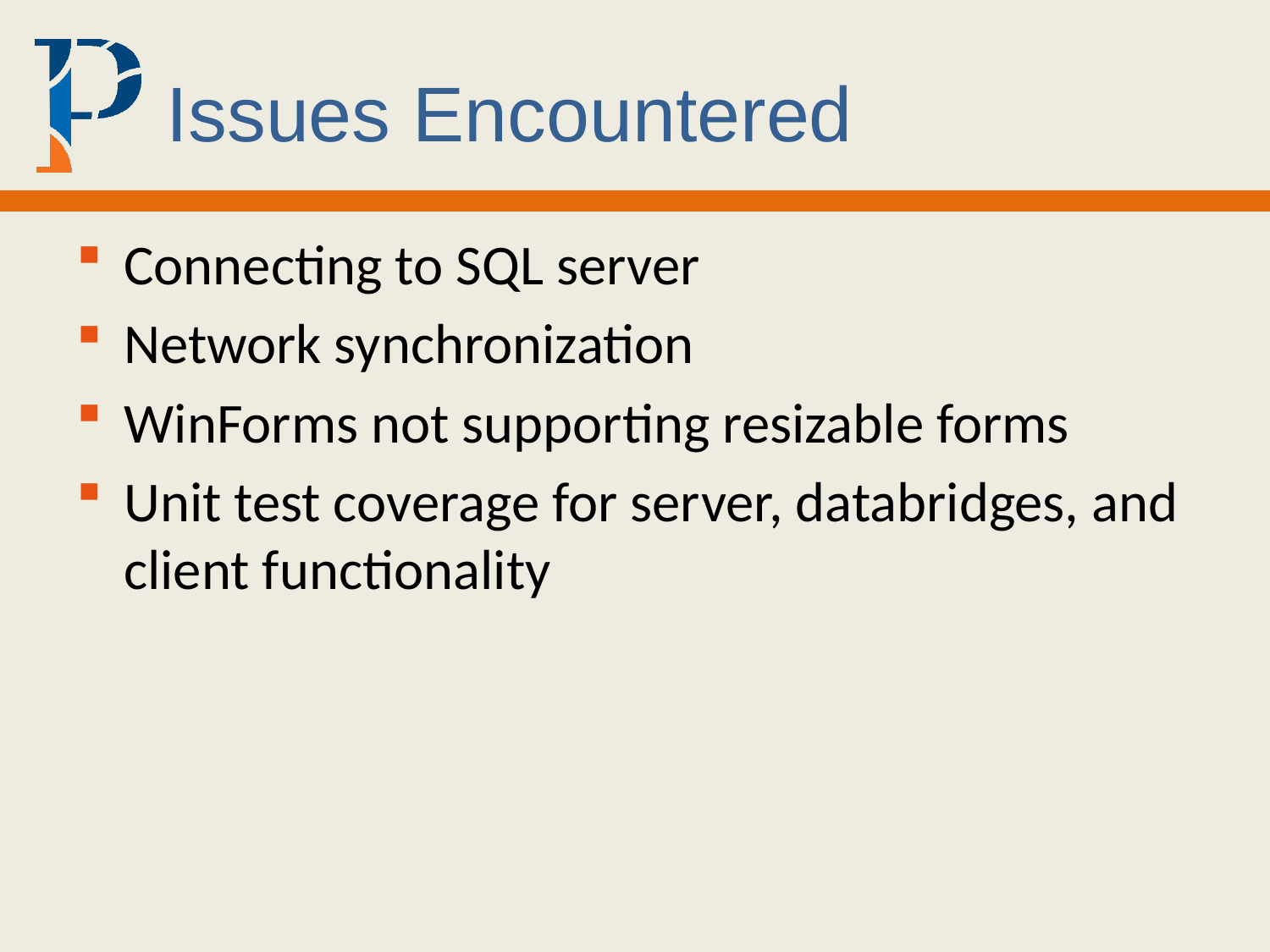

# Issues Encountered
Connecting to SQL server
Network synchronization
WinForms not supporting resizable forms
Unit test coverage for server, databridges, and client functionality